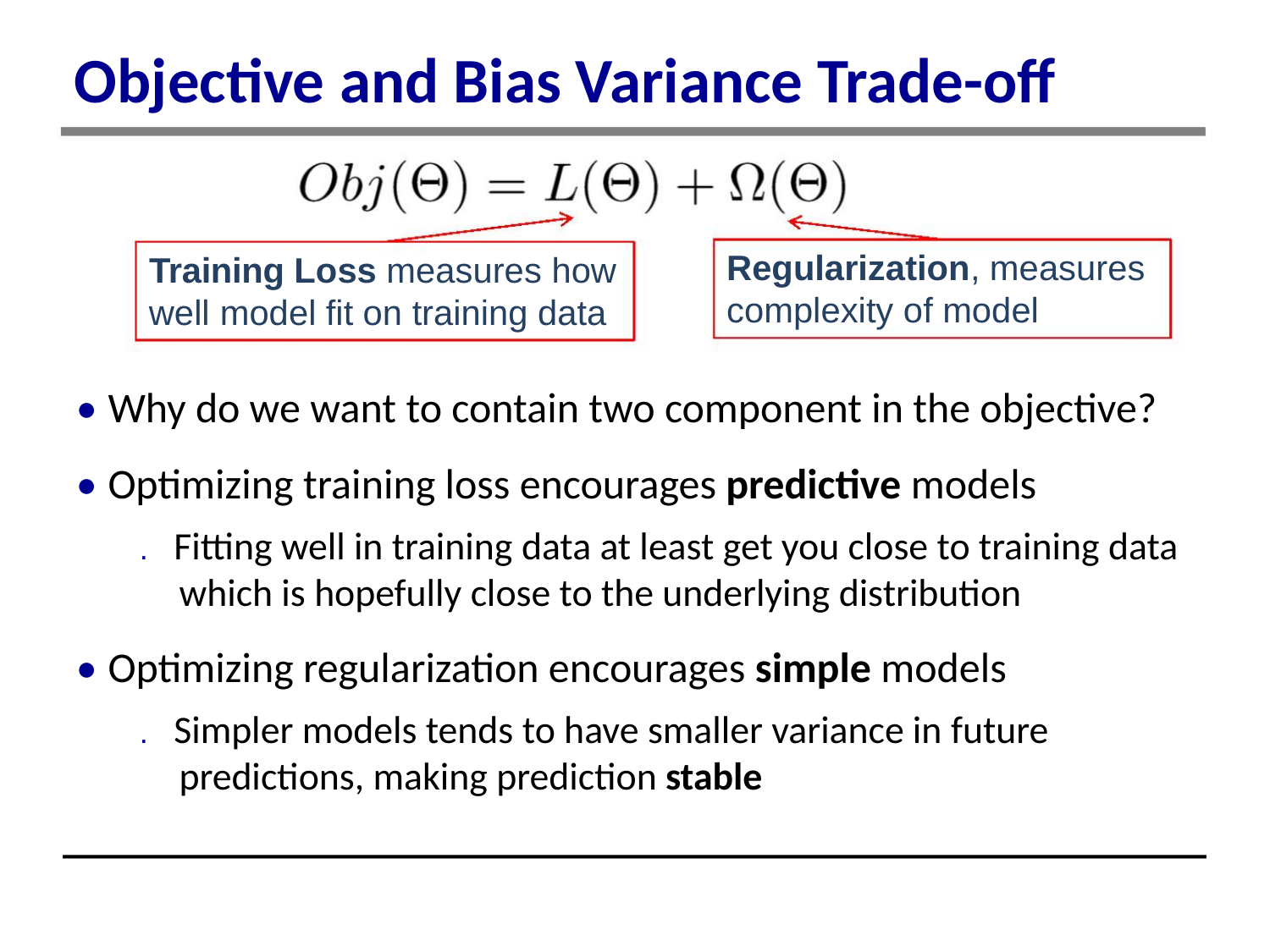

Objective and Bias Variance Trade-off
Regularization, measures
Training Loss measures how
complexity of model
well model fit on training data
• Why do we want to contain two component in the objective?
• Optimizing training loss encourages predictive models
. Fitting well in training data at least get you close to training data
which is hopefully close to the underlying distribution
• Optimizing regularization encourages simple models
. Simpler models tends to have smaller variance in future
predictions, making prediction stable